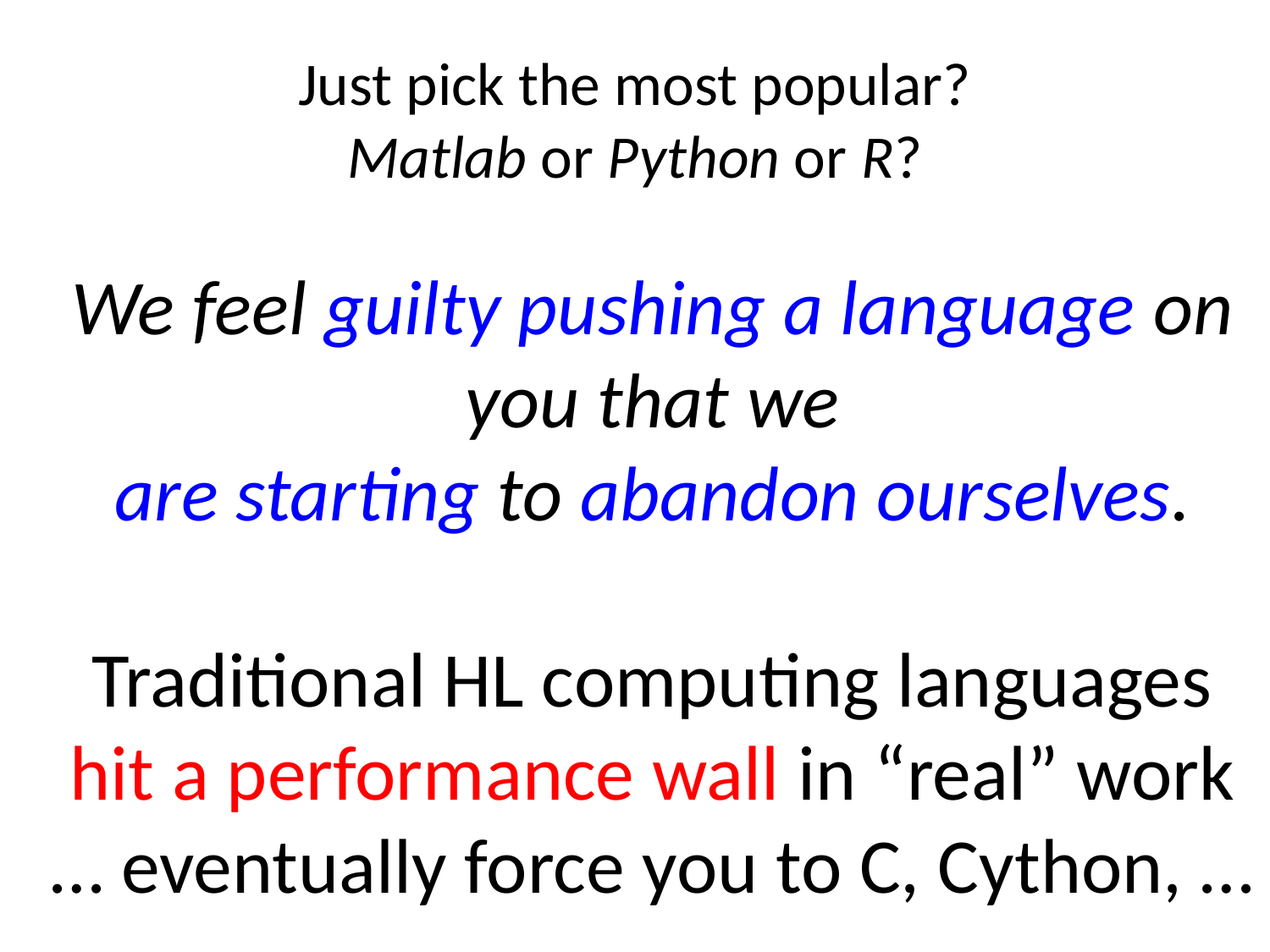

# Just pick the most popular? Matlab or Python or R?
We feel guilty pushing a language on you that we
are starting to abandon ourselves.

Traditional HL computing languages
hit a performance wall in “real” work
… eventually force you to C, Cython, …